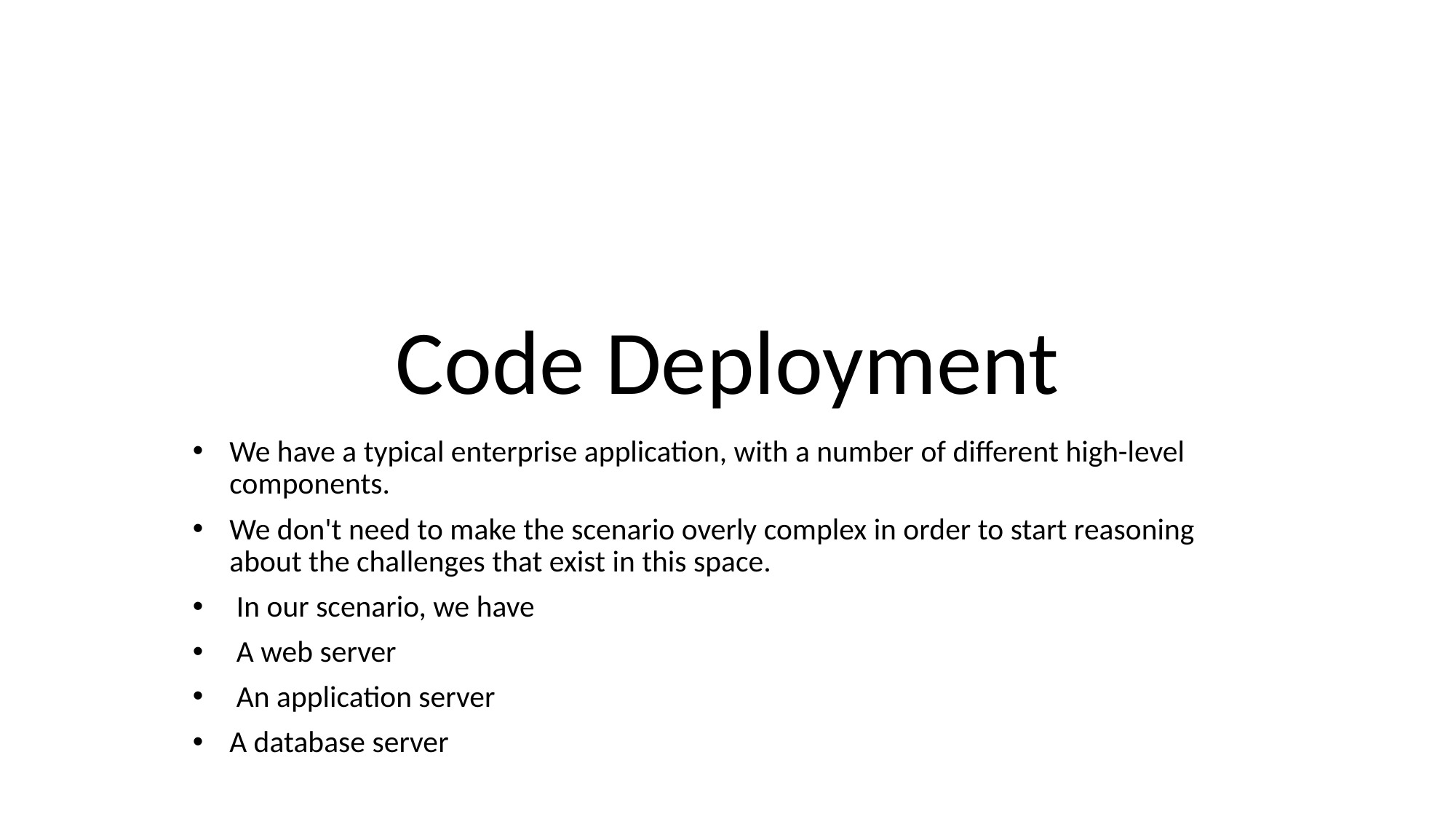

# Code Deployment
We have a typical enterprise application, with a number of different high-level components.
We don't need to make the scenario overly complex in order to start reasoning about the challenges that exist in this space.
 In our scenario, we have
 A web server
 An application server
A database server